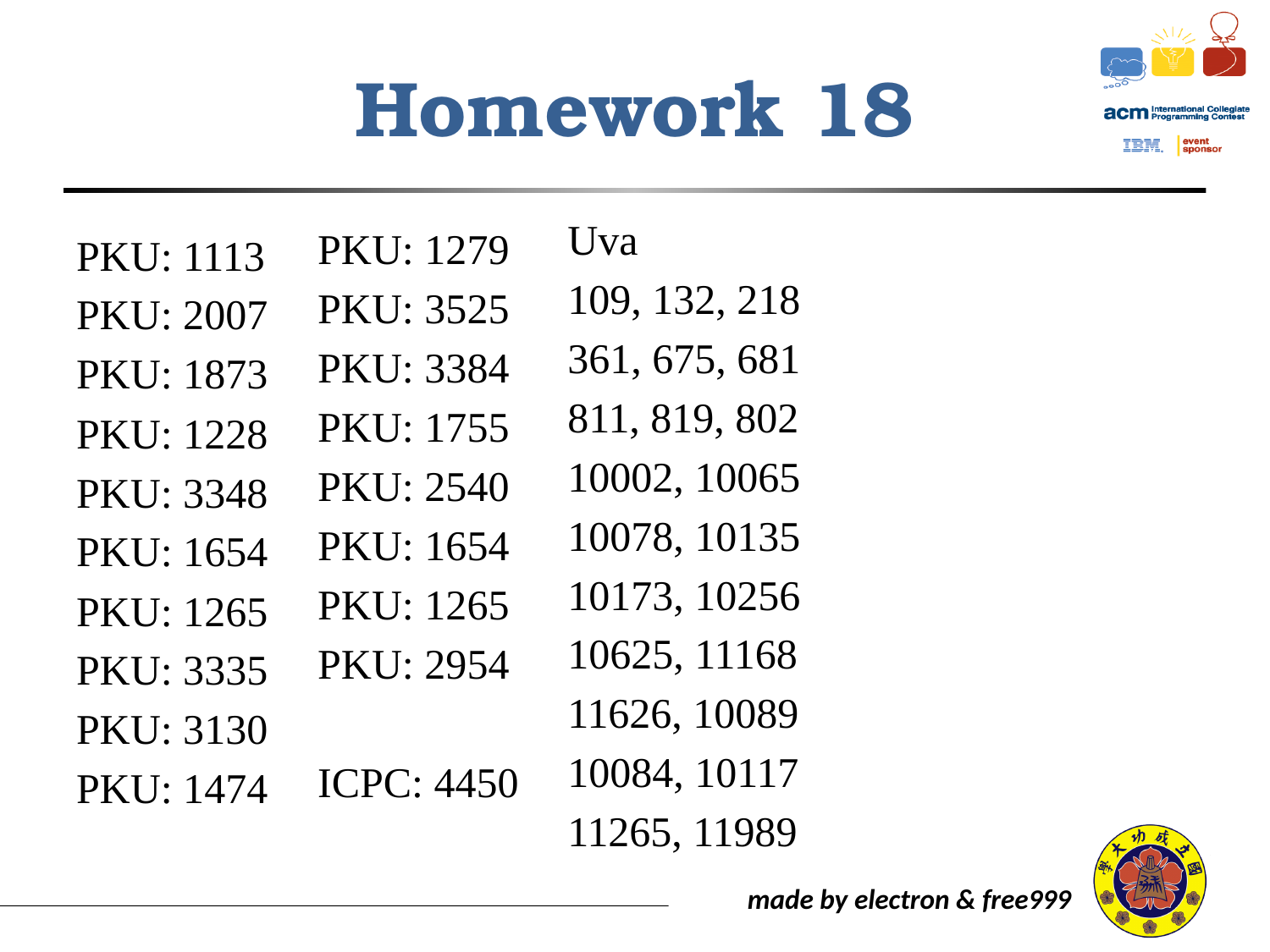

# Homework 18
Uva
109, 132, 218
361, 675, 681
811, 819, 802
10002, 10065
10078, 10135
10173, 10256
10625, 11168
11626, 10089
10084, 10117
11265, 11989
PKU: 1279
PKU: 3525
PKU: 3384
PKU: 1755
PKU: 2540
PKU: 1654
PKU: 1265
PKU: 2954

ICPC: 4450
PKU: 1113
PKU: 2007
PKU: 1873
PKU: 1228
PKU: 3348
PKU: 1654
PKU: 1265
PKU: 3335
PKU: 3130
PKU: 1474